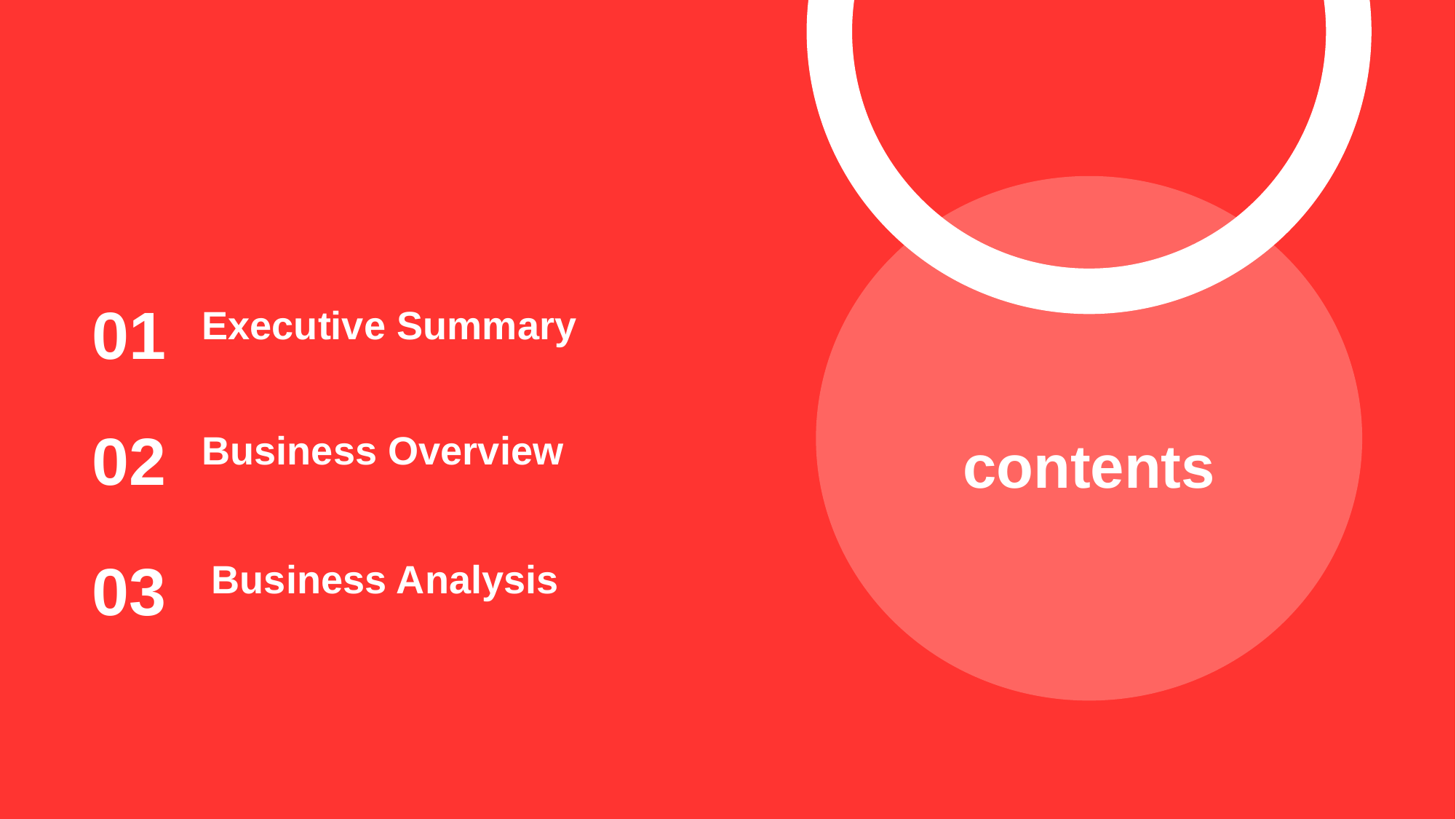

01
Executive Summary

02
Business Overview
contents
03
Business Analysis